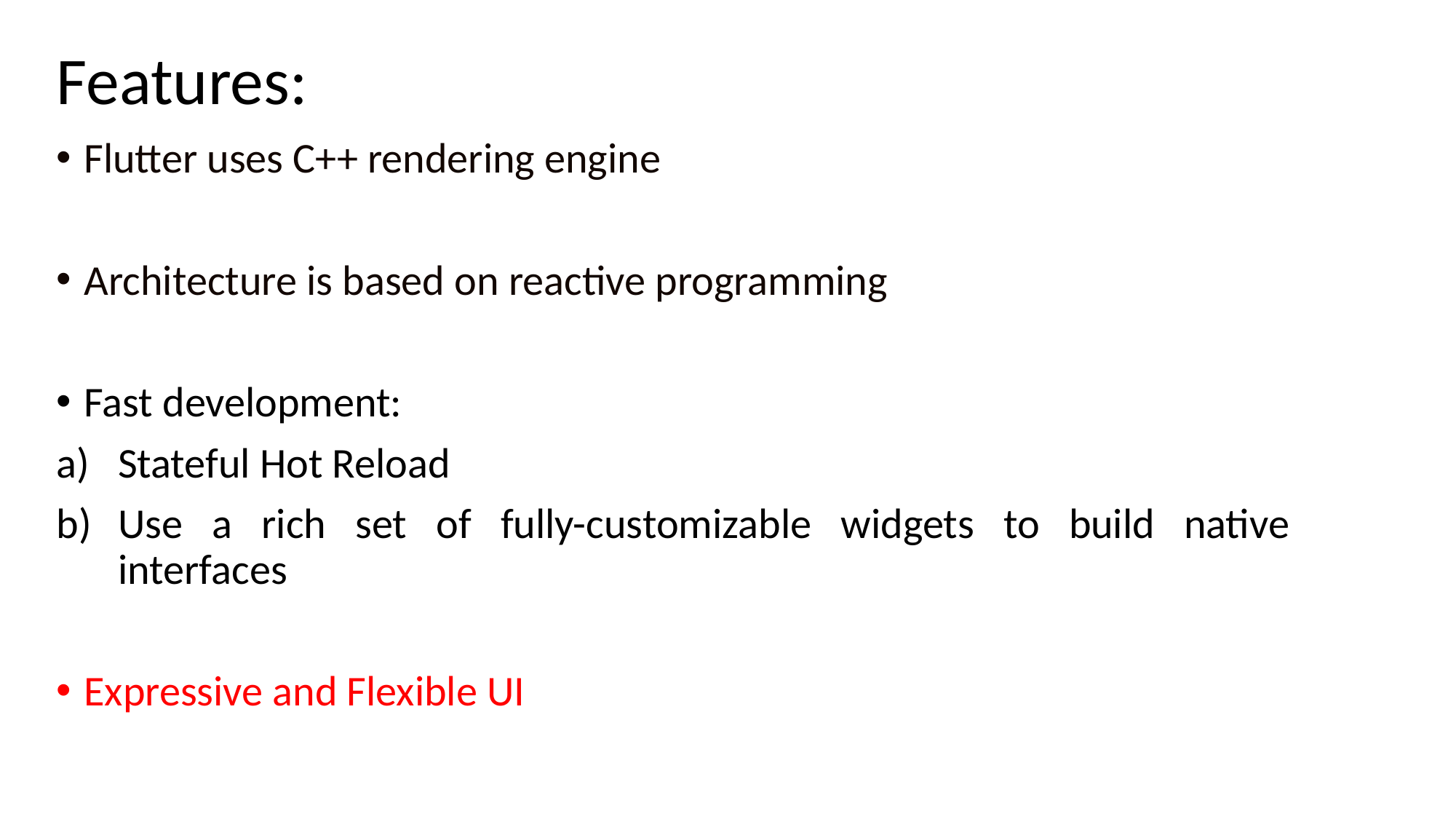

# Features:
Flutter uses C++ rendering engine

Architecture is based on reactive programming

Fast development:
Stateful Hot Reload
Use a rich set of fully-customizable widgets to build native interfaces

Expressive and Flexible UI